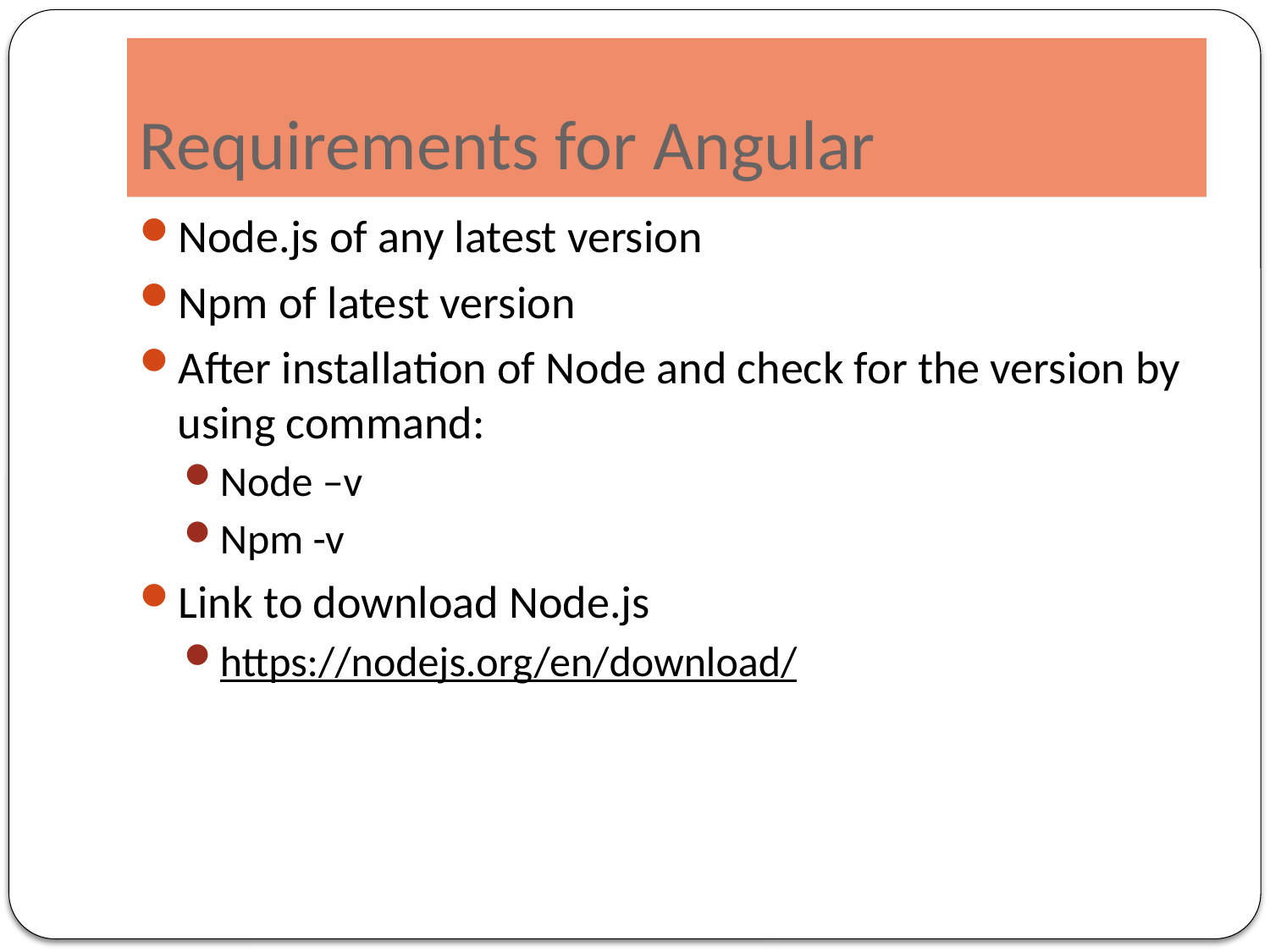

# Requirements for Angular
Node.js of any latest version
Npm of latest version
After installation of Node and check for the version by using command:
Node –v
Npm -v
Link to download Node.js
https://nodejs.org/en/download/